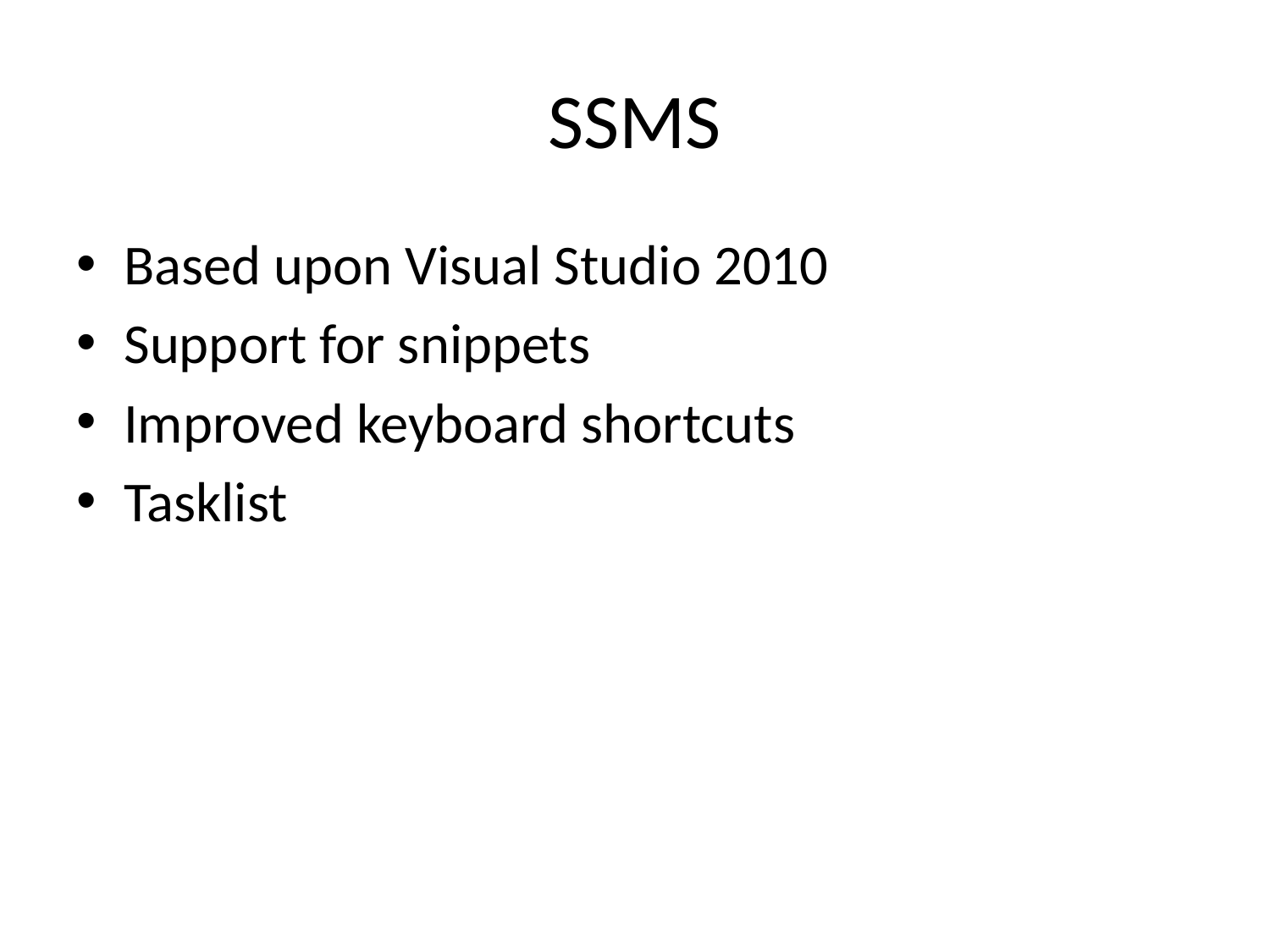

# SSMS
Based upon Visual Studio 2010
Support for snippets
Improved keyboard shortcuts
Tasklist